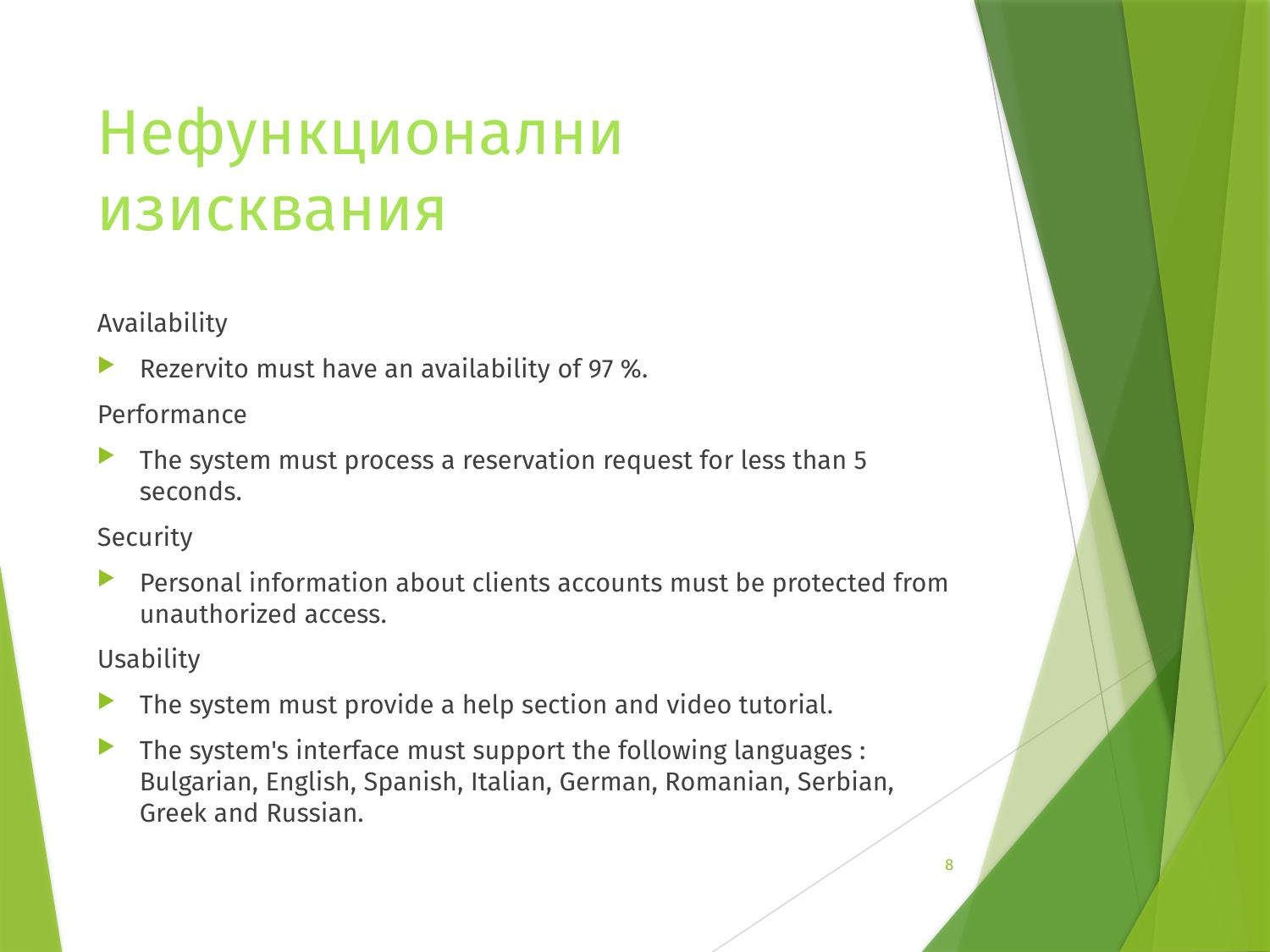

# Нефункционални изисквания
Availability
Rezervito must have an availability of 97 %.
Performance
The system must process a reservation request for less than 5 seconds.
Security
Personal information about clients accounts must be protected from unauthorized access.
Usability
The system must provide a help section and video tutorial.
The system's interface must support the following languages : Bulgarian, English, Spanish, Italian, German, Romanian, Serbian, Greek and Russian.

8